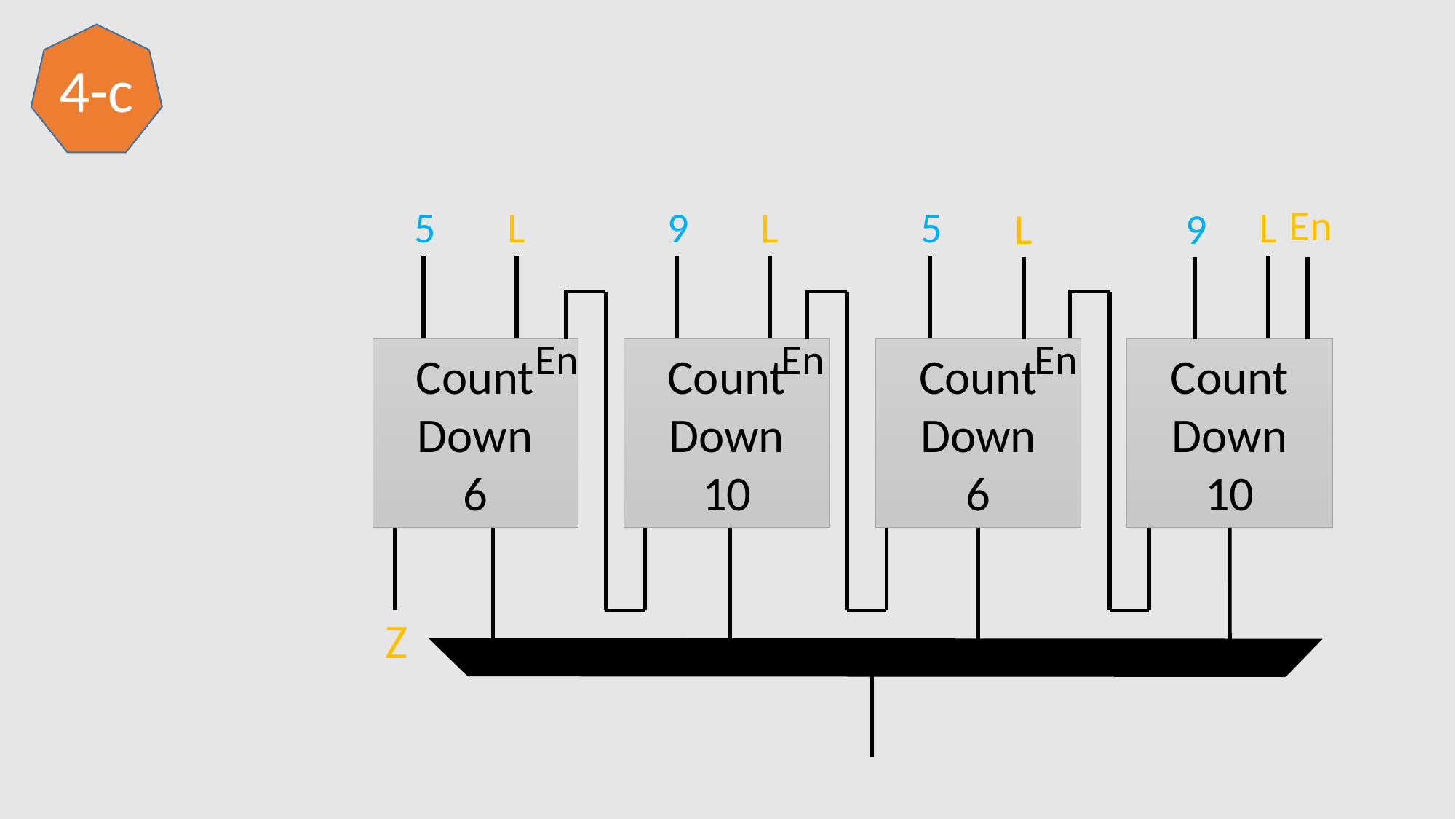

4-c
En
5
L
9
L
5
L
L
9
En
En
En

Count
Down
6
Count
Down
10
Count
Down
10
Count
Down
6
Z